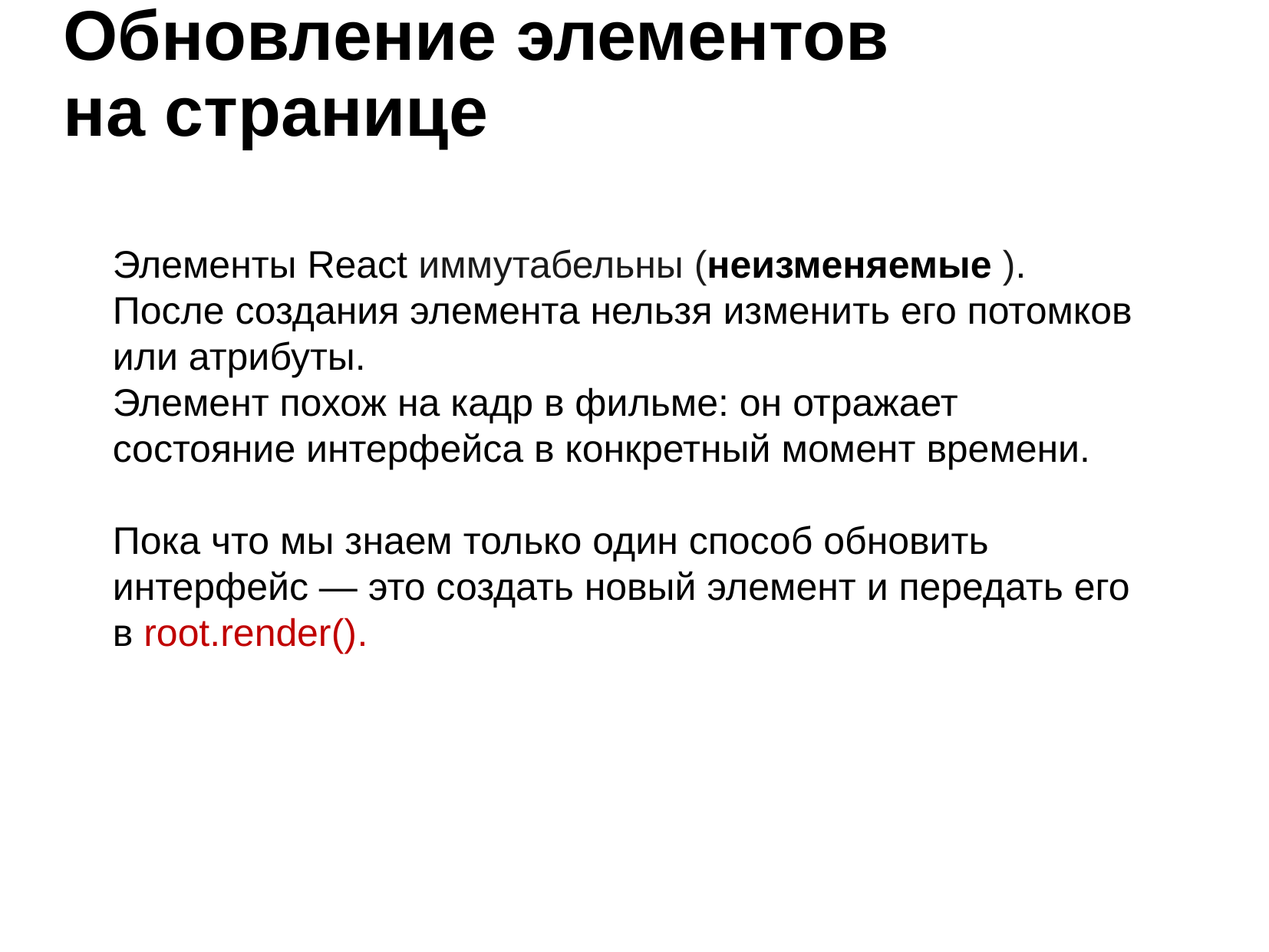

# Обновление элементов на странице
Элементы React иммутабельны (неизменяемые ).
После создания элемента нельзя изменить его потомков или атрибуты.
Элемент похож на кадр в фильме: он отражает состояние интерфейса в конкретный момент времени.

Пока что мы знаем только один способ обновить интерфейс — это создать новый элемент и передать его в root.render().